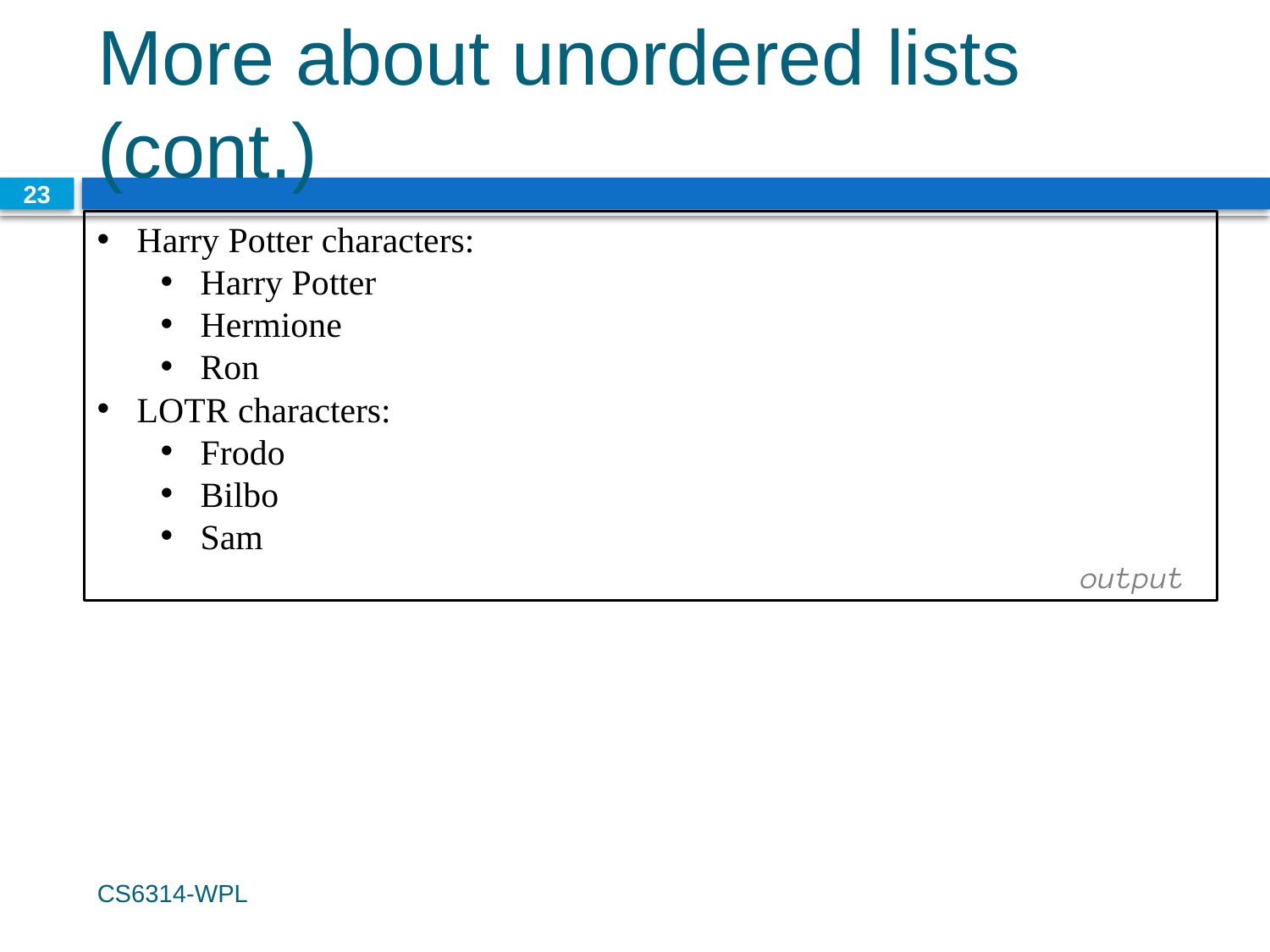

# More about unordered lists (cont.)
23
Harry Potter characters:
Harry Potter
Hermione
Ron
LOTR characters:
Frodo
Bilbo
Sam
							     output
CS6314-WPL